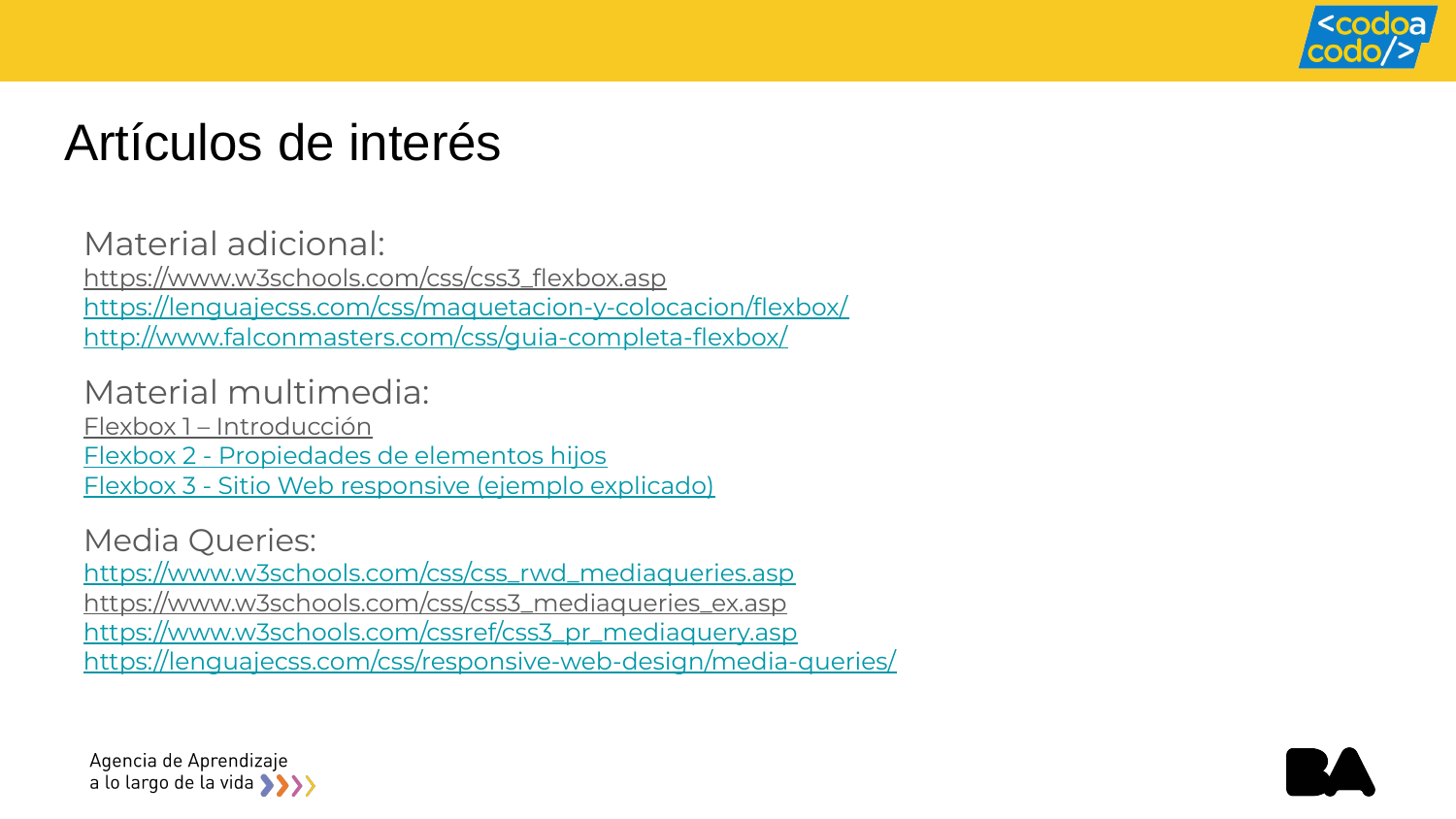

# Artículos de interés
Material adicional:
https://www.w3schools.com/css/css3_flexbox.asp
https://lenguajecss.com/css/maquetacion-y-colocacion/flexbox/
http://www.falconmasters.com/css/guia-completa-flexbox/
Material multimedia:
Flexbox 1 – Introducción
Flexbox 2 - Propiedades de elementos hijos
Flexbox 3 - Sitio Web responsive (ejemplo explicado)
Media Queries:
https://www.w3schools.com/css/css_rwd_mediaqueries.asp
https://www.w3schools.com/css/css3_mediaqueries_ex.asp
https://www.w3schools.com/cssref/css3_pr_mediaquery.asp
https://lenguajecss.com/css/responsive-web-design/media-queries/